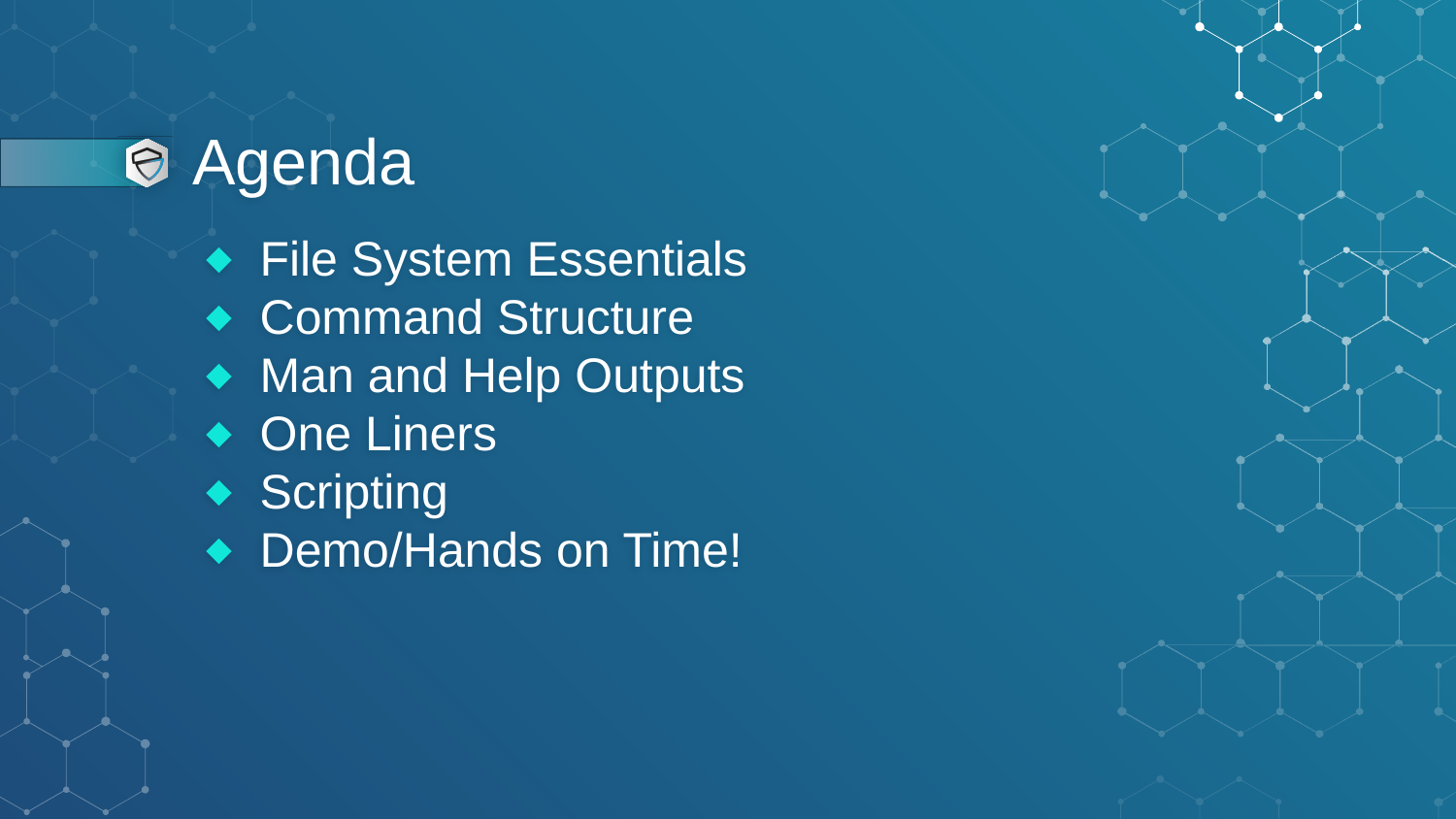

# Agenda
File System Essentials
Command Structure
Man and Help Outputs
One Liners
Scripting
Demo/Hands on Time!